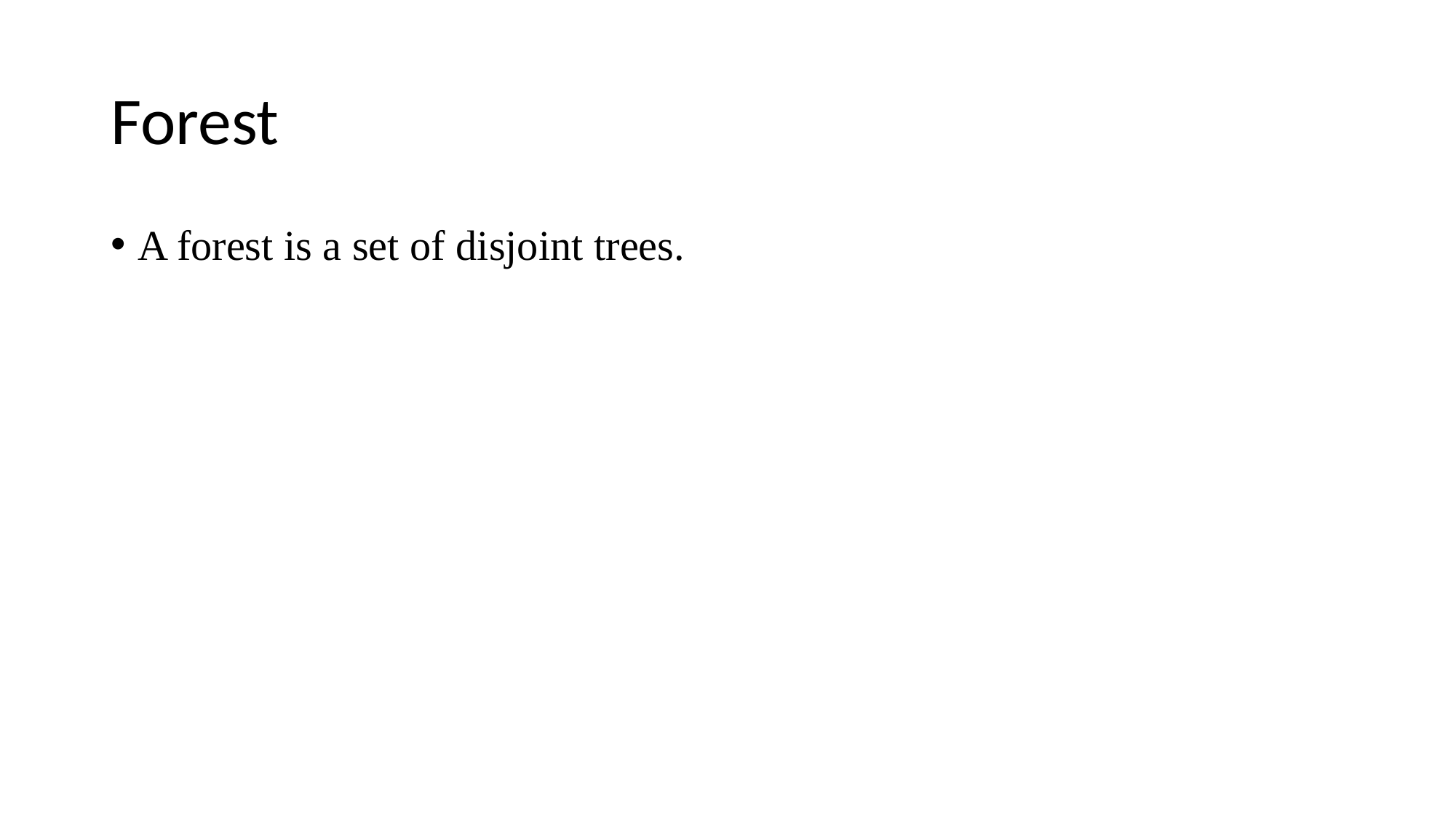

# Forest
A forest is a set of disjoint trees.